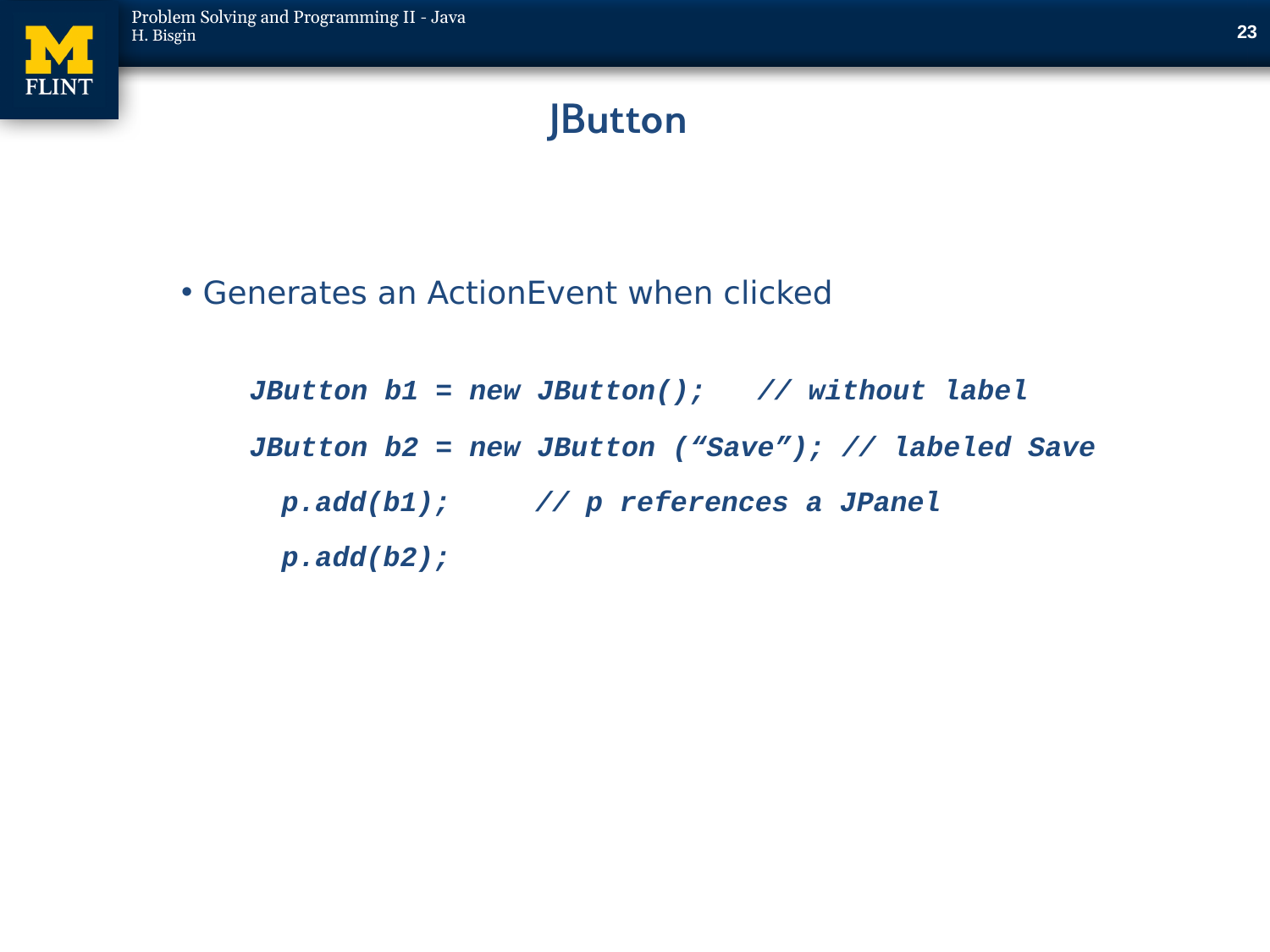

23
# JButton
Generates an ActionEvent when clicked

	JButton b1 = new JButton();	// without label
	JButton b2 = new JButton (“Save”); // labeled Save
   p.add(b1);     // p references a JPanel
   p.add(b2);